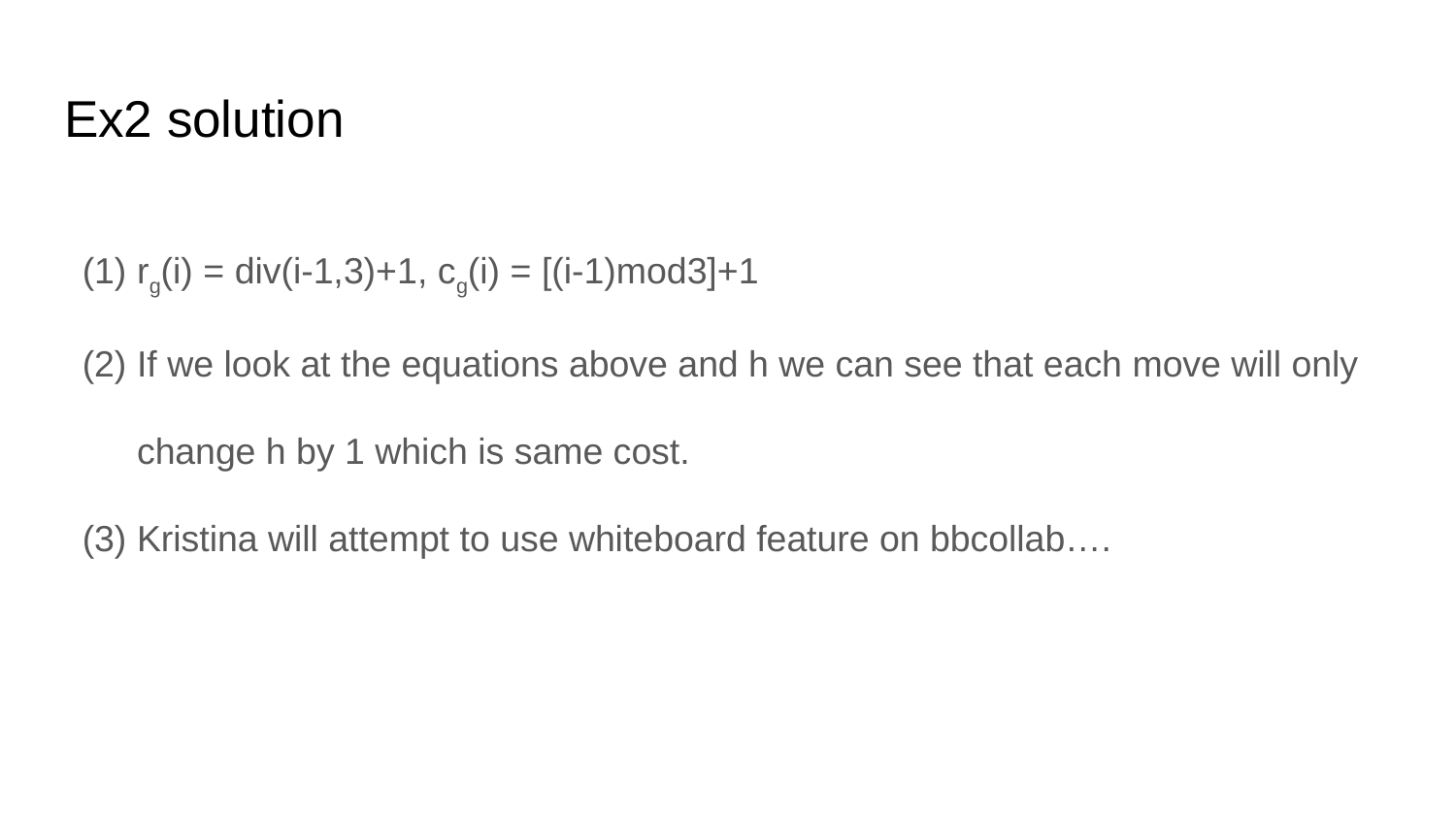

# Ex2 solution
rg(i) = div(i-1,3)+1, cg(i) = [(i-1)mod3]+1
If we look at the equations above and h we can see that each move will only change h by 1 which is same cost.
Kristina will attempt to use whiteboard feature on bbcollab….